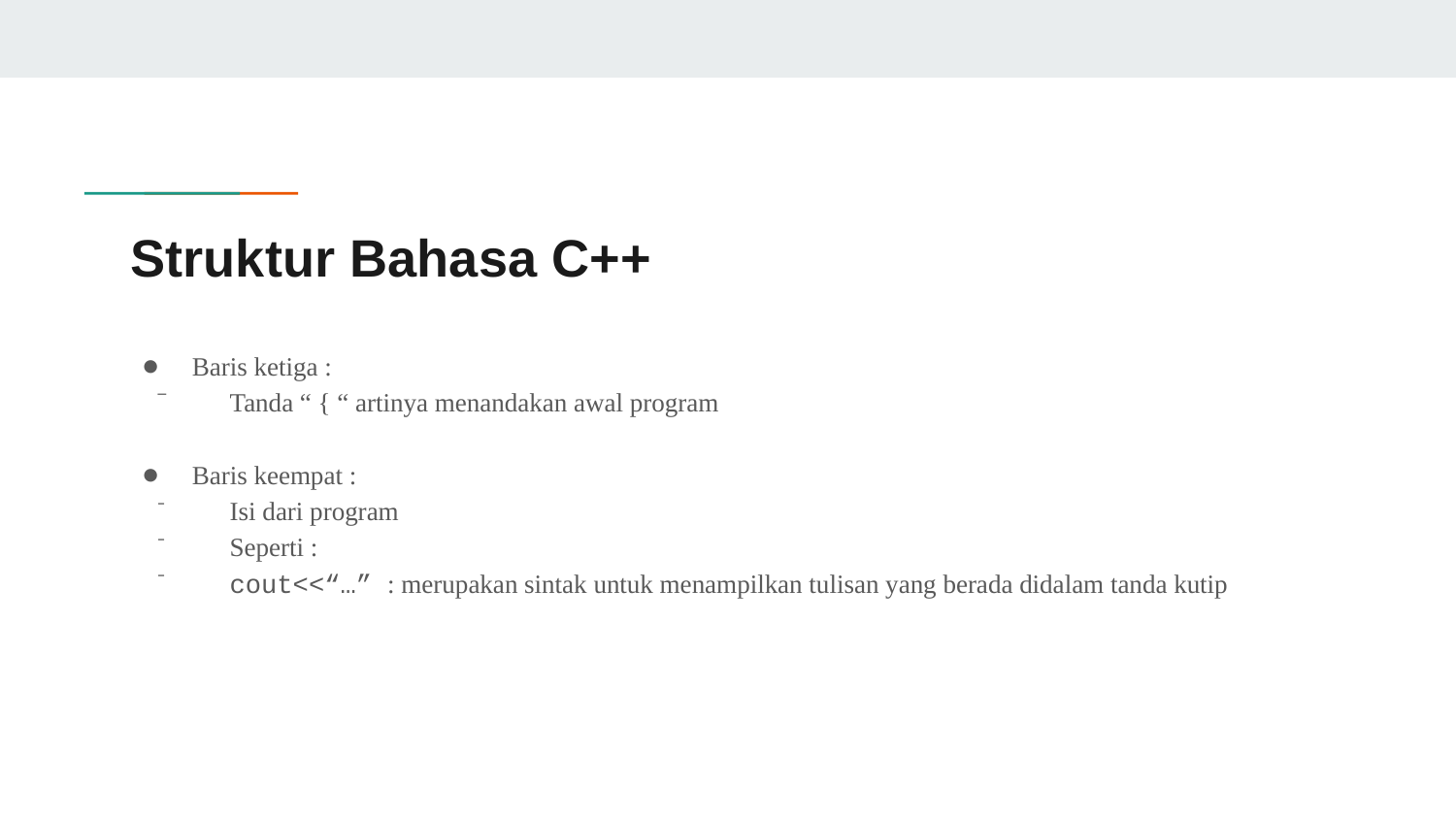

# Struktur Bahasa C++
Baris ketiga :
Tanda “ { “ artinya menandakan awal program

Baris keempat :
Isi dari program
Seperti :
cout<<“…” : merupakan sintak untuk menampilkan tulisan yang berada didalam tanda kutip